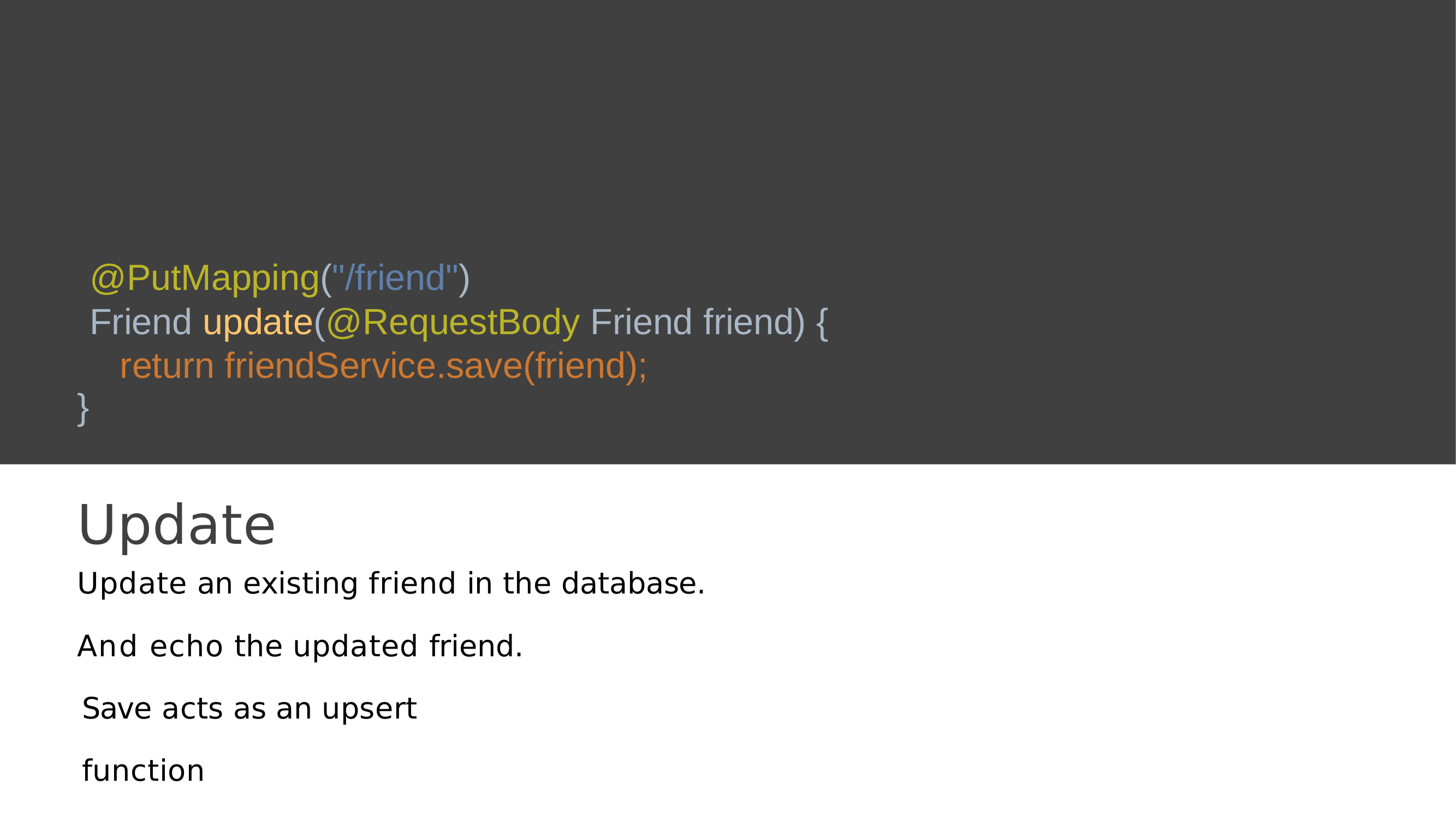

# @PutMapping("/friend")
Friend update(@RequestBody Friend friend) {  return friendService.save(friend);
}

Update
Update an existing friend in the database.
And echo the updated friend.  Save acts as an upsert function
18